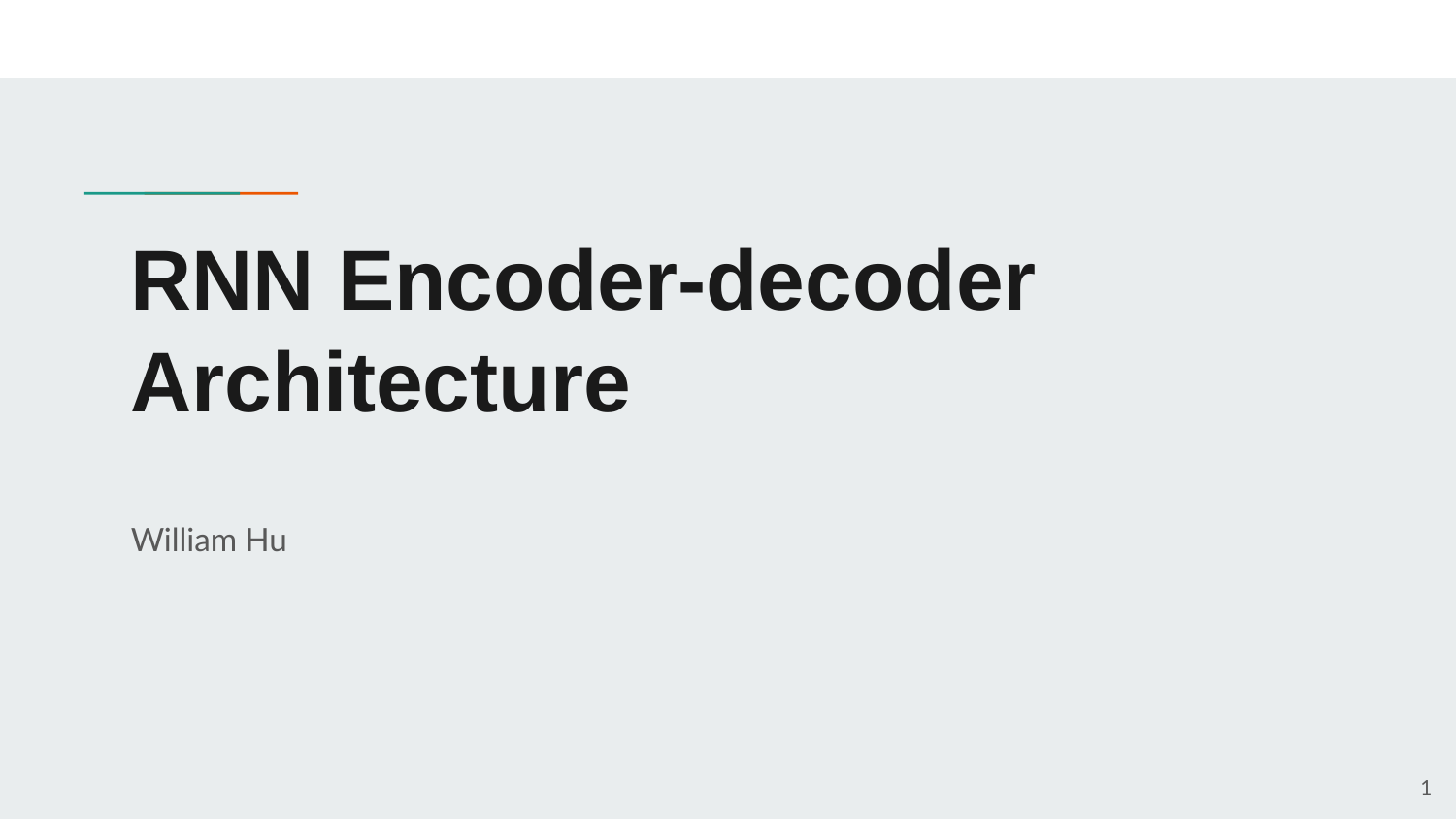

# RNN Encoder-decoder Architecture
William Hu
1